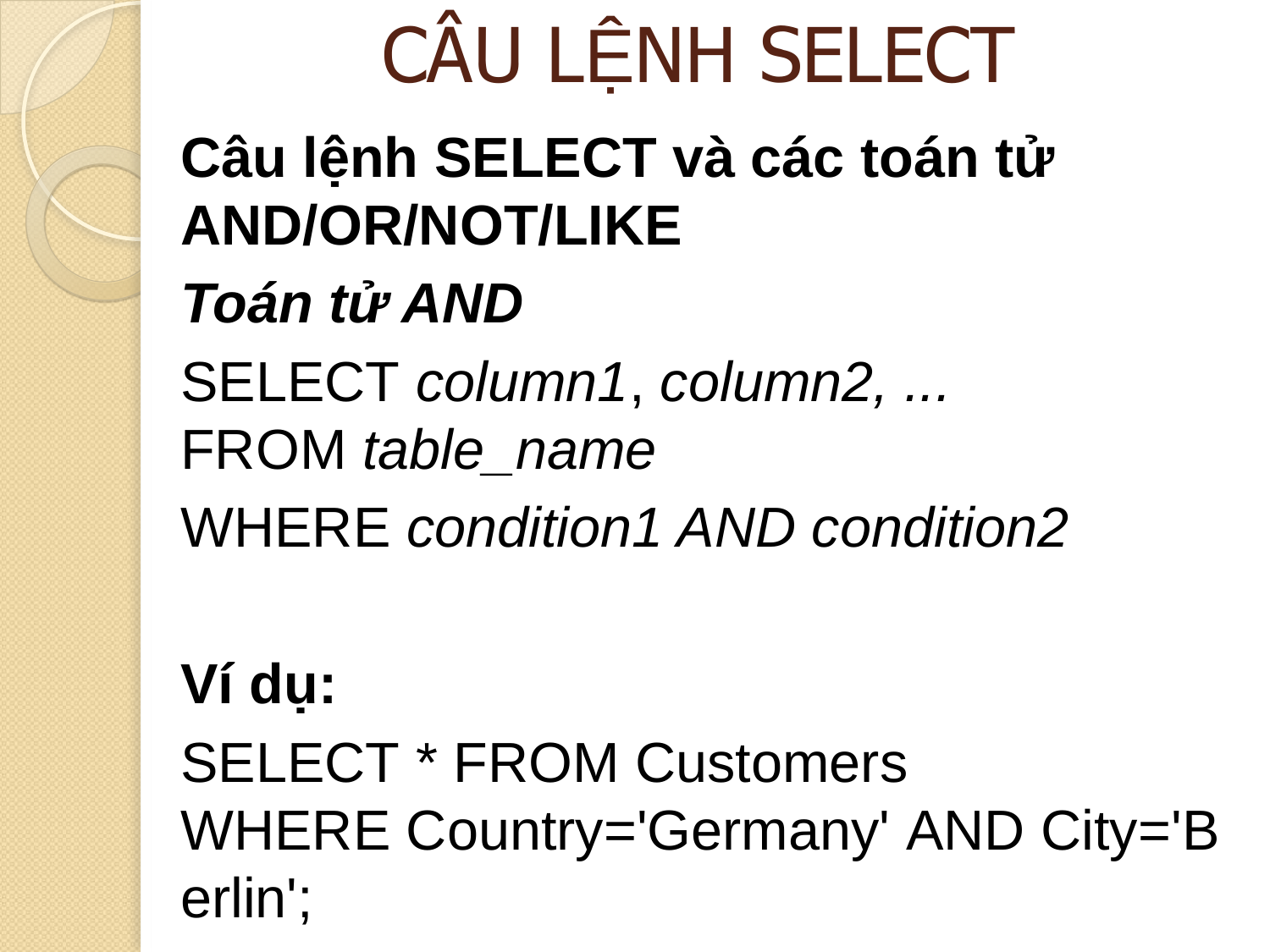

CÂU LỆNH SELECT
Câu lệnh SELECT và các toán tử AND/OR/NOT/LIKE
Toán tử AND
SELECT column1, column2, ...
FROM table_name
WHERE condition1 AND condition2

Ví dụ:
SELECT * FROM Customers
WHERE Country='Germany' AND City='Berlin';